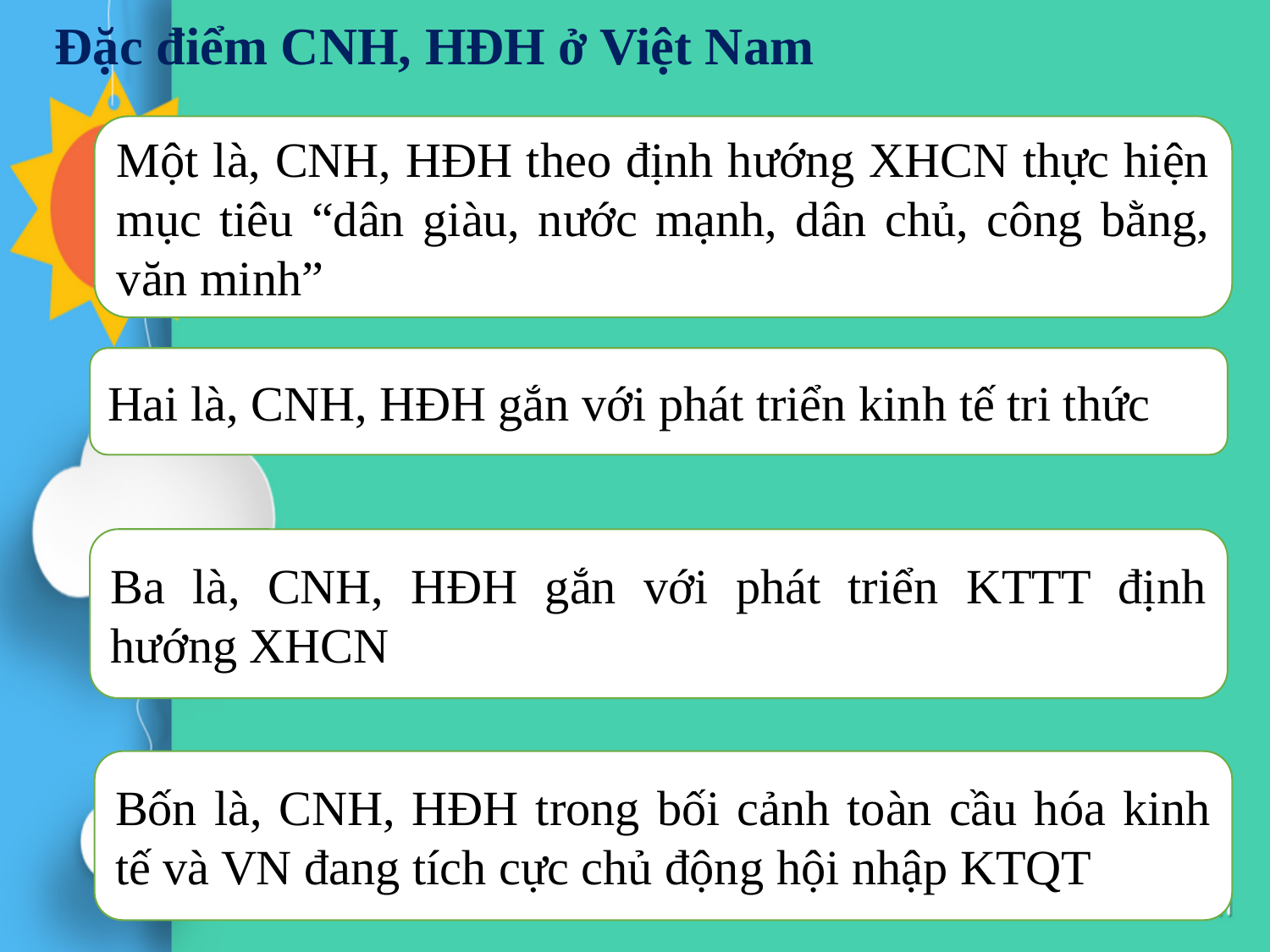

Đặc điểm CNH, HĐH ở Việt Nam
Một là, CNH, HĐH theo định hướng XHCN thực hiện mục tiêu “dân giàu, nước mạnh, dân chủ, công bằng, văn minh”
Hai là, CNH, HĐH gắn với phát triển kinh tế tri thức
Ba là, CNH, HĐH gắn với phát triển KTTT định hướng XHCN
Bốn là, CNH, HĐH trong bối cảnh toàn cầu hóa kinh tế và VN đang tích cực chủ động hội nhập KTQT